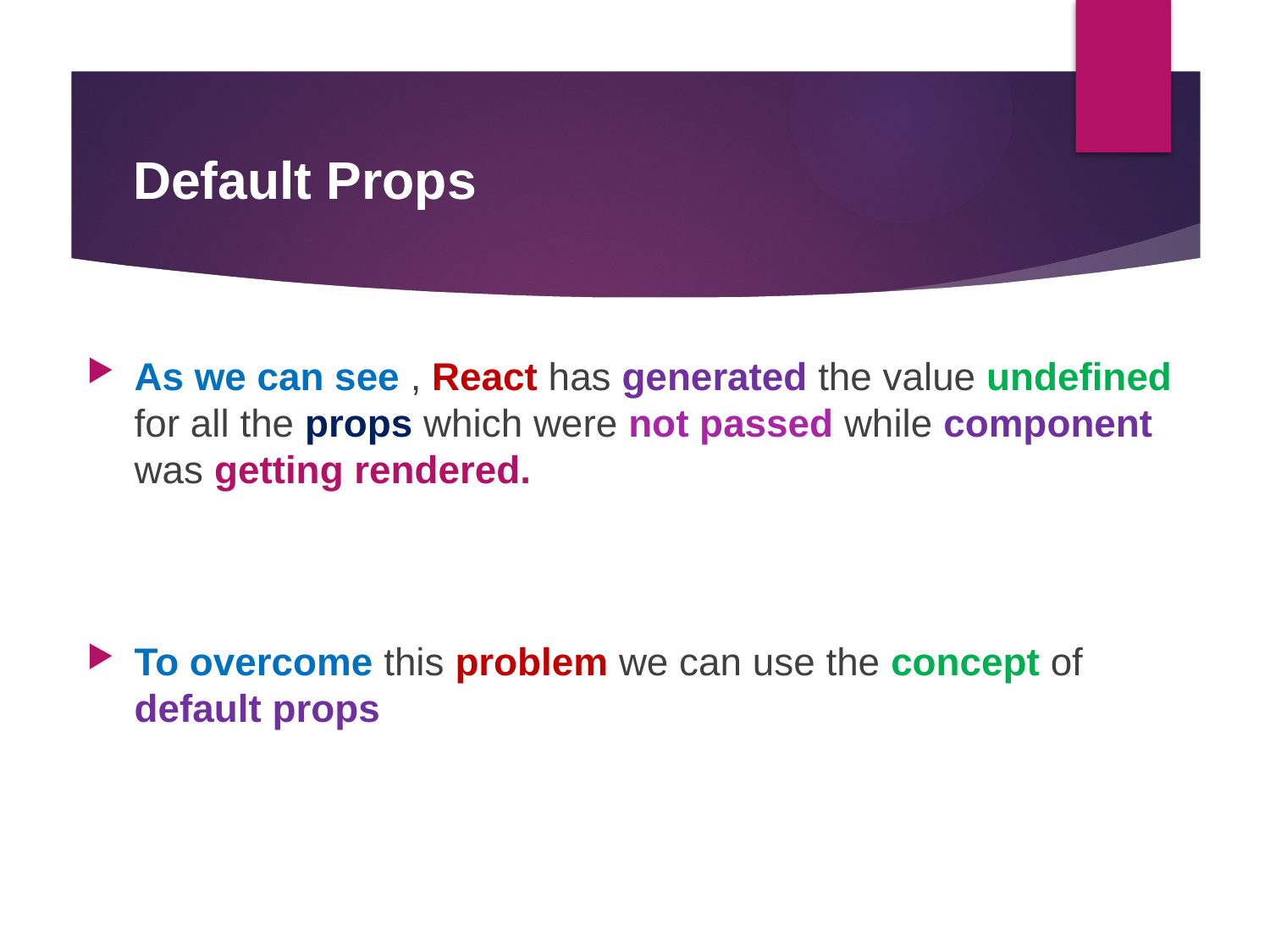

#
Default Props
As we can see , React has generated the value undefined for all the props which were not passed while component was getting rendered.

To overcome this problem we can use the concept of default props